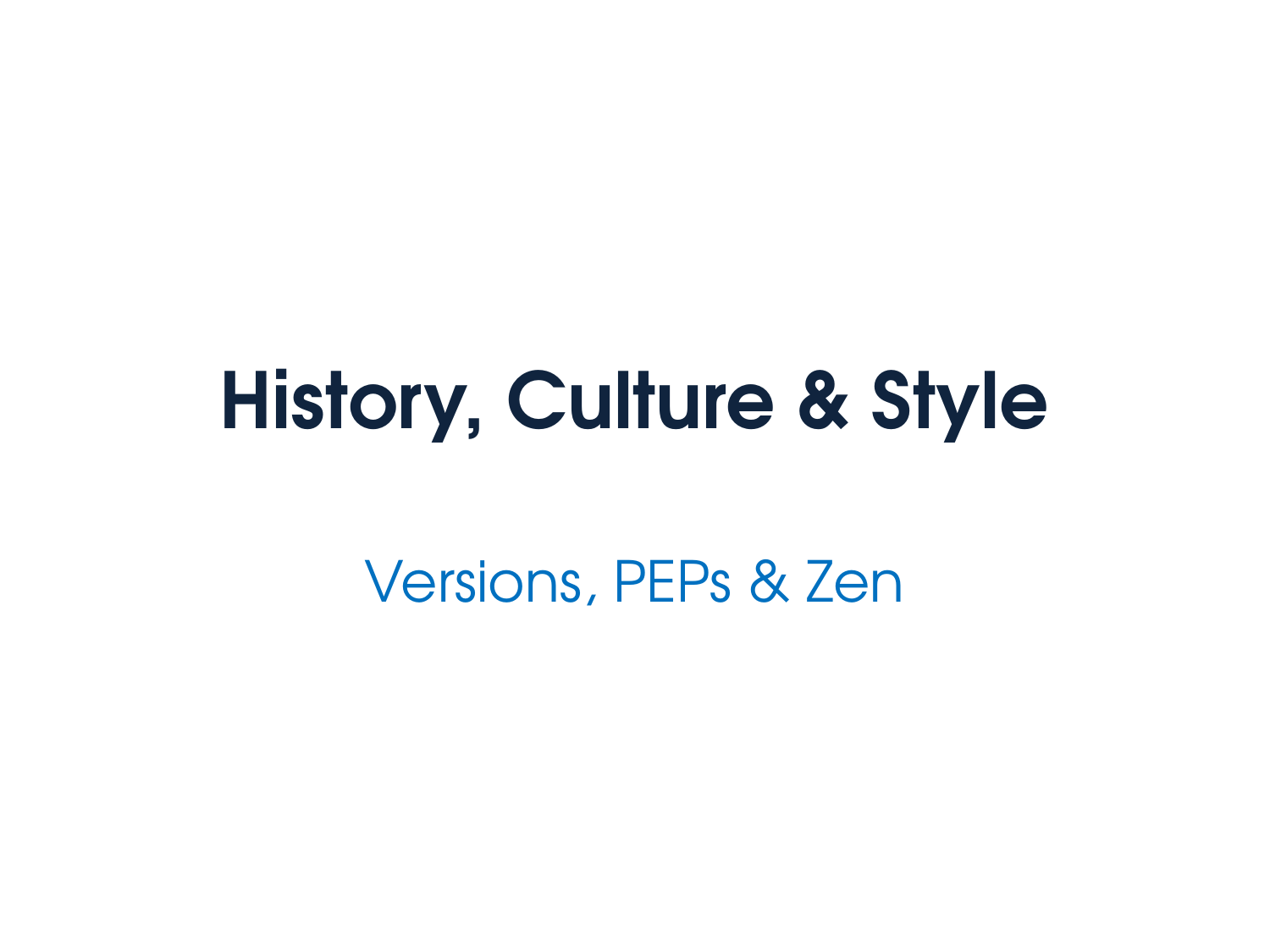

# History, Culture & Style
Versions, PEPs & Zen